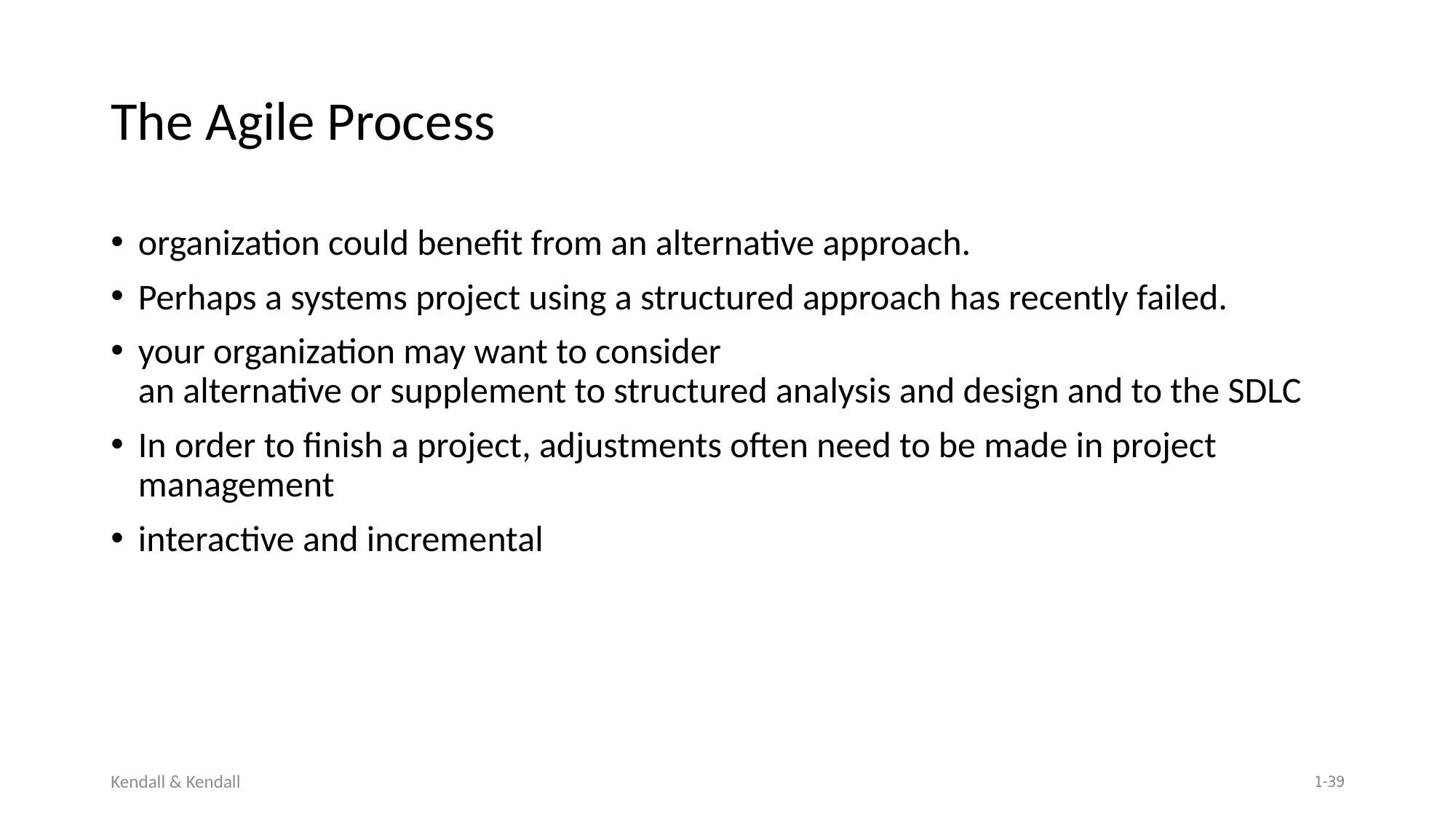

# The Agile Process
organization could benefit from an alternative approach.
Perhaps a systems project using a structured approach has recently failed.
your organization may want to consider
an alternative or supplement to structured analysis and design and to the SDLC
In order to finish a project, adjustments often need to be made in project management
interactive and incremental
Kendall & Kendall
1-39